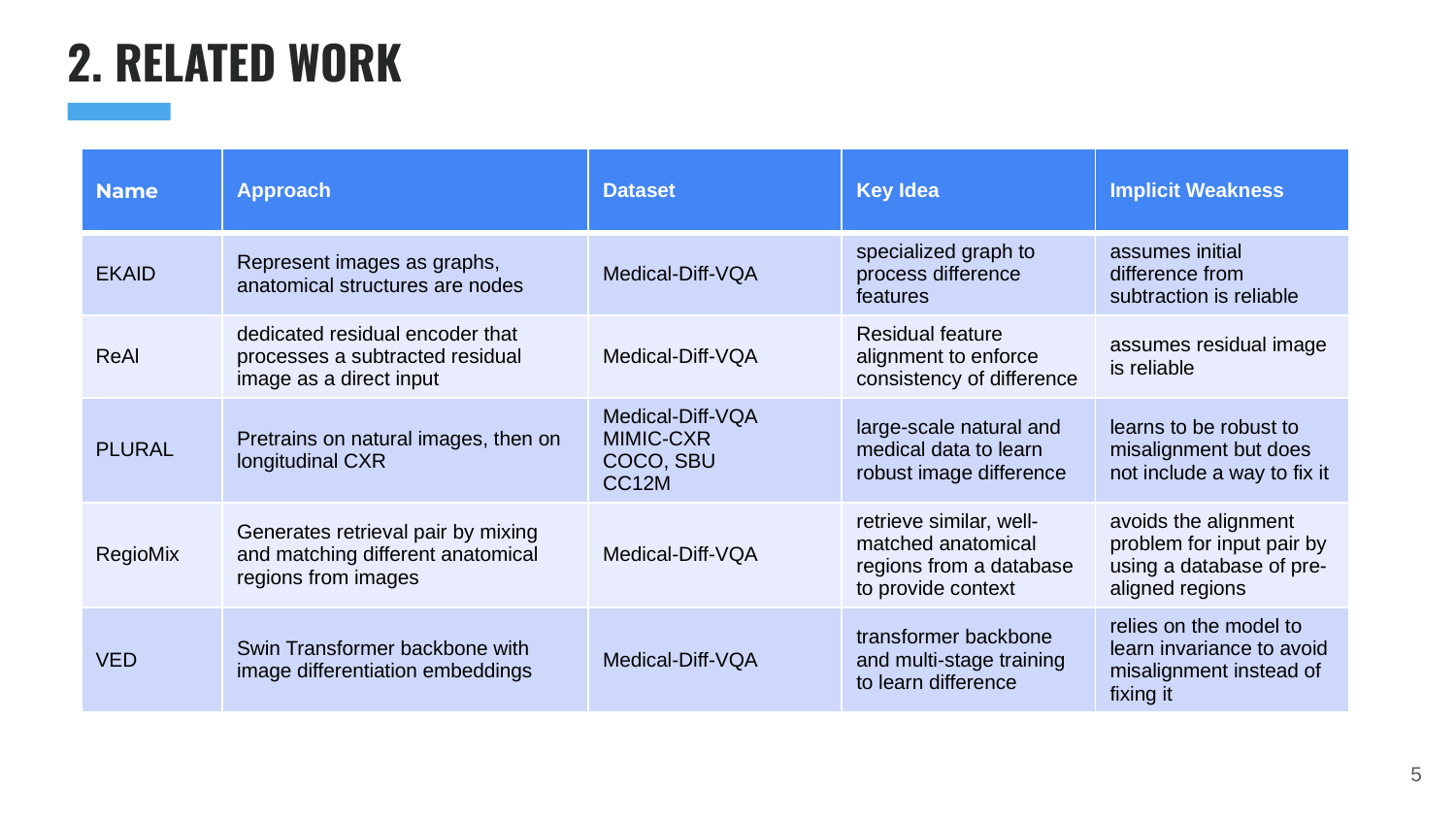

2. RELATED WORK

| Name | Approach | Dataset | Key Idea | Implicit Weakness |
| --- | --- | --- | --- | --- |
| EKAID | Represent images as graphs, anatomical structures are nodes | Medical-Diff-VQA | specialized graph to process difference features | assumes initial difference from subtraction is reliable |
| ReAl | dedicated residual encoder that processes a subtracted residual image as a direct input | Medical-Diff-VQA | Residual feature alignment to enforce consistency of difference | assumes residual image is reliable |
| PLURAL | Pretrains on natural images, then on longitudinal CXR | Medical-Diff-VQA MIMIC-CXR COCO, SBU CC12M | large-scale natural and medical data to learn robust image difference | learns to be robust to misalignment but does not include a way to fix it |
| RegioMix | Generates retrieval pair by mixing and matching different anatomical regions from images | Medical-Diff-VQA | retrieve similar, well-matched anatomical regions from a database to provide context | avoids the alignment problem for input pair by using a database of pre-aligned regions |
| VED | Swin Transformer backbone with image differentiation embeddings | Medical-Diff-VQA | transformer backbone and multi-stage training to learn difference | relies on the model to learn invariance to avoid misalignment instead of fixing it |
5